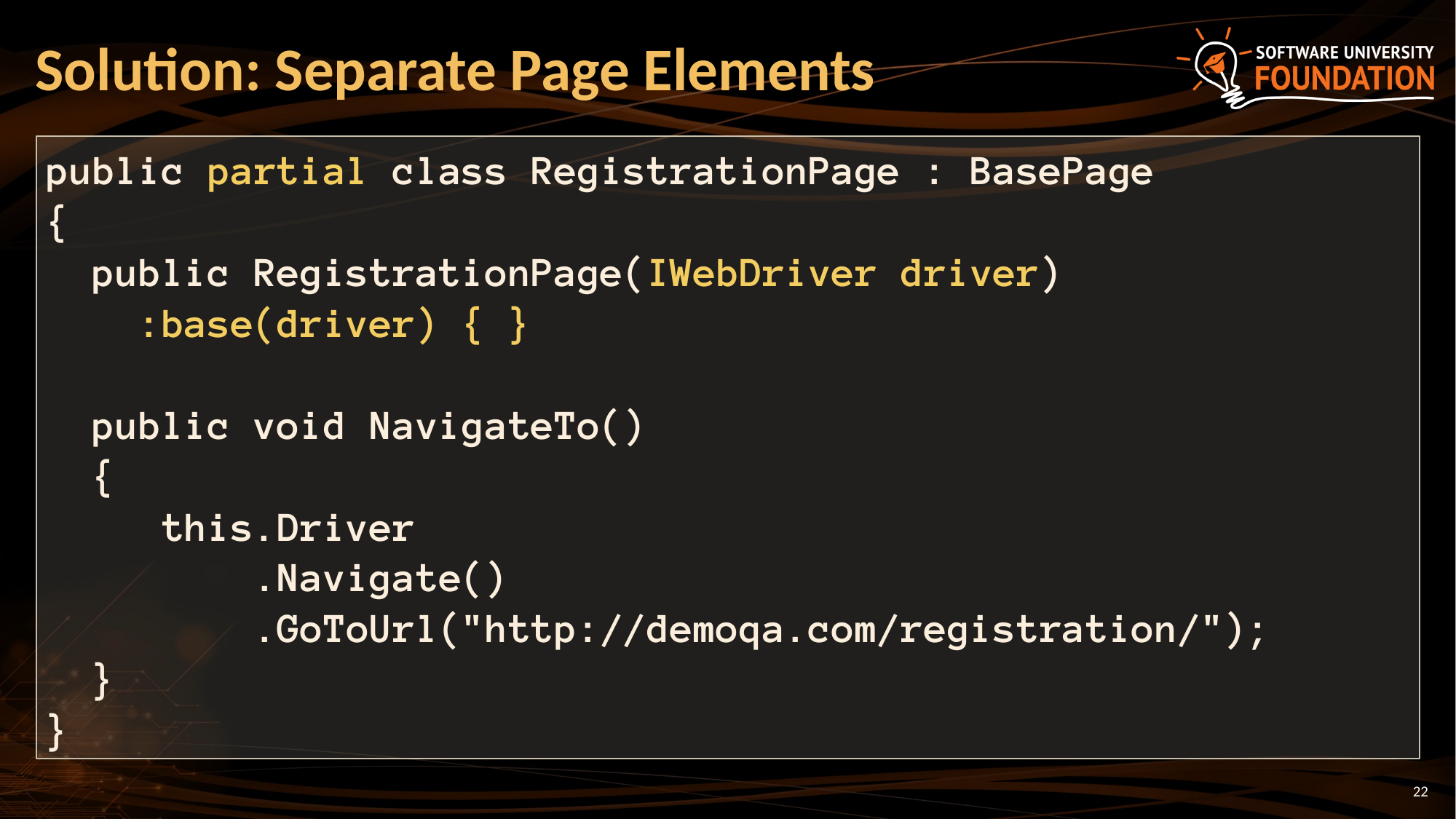

# Solution: Separate Page Elements
public partial class RegistrationPage : BasePage
{
  public RegistrationPage(IWebDriver driver)
    :base(driver) { }

  public void NavigateTo()
  {
     this.Driver
         .Navigate()
         .GoToUrl("http://demoqa.com/registration/");
  }
}

22